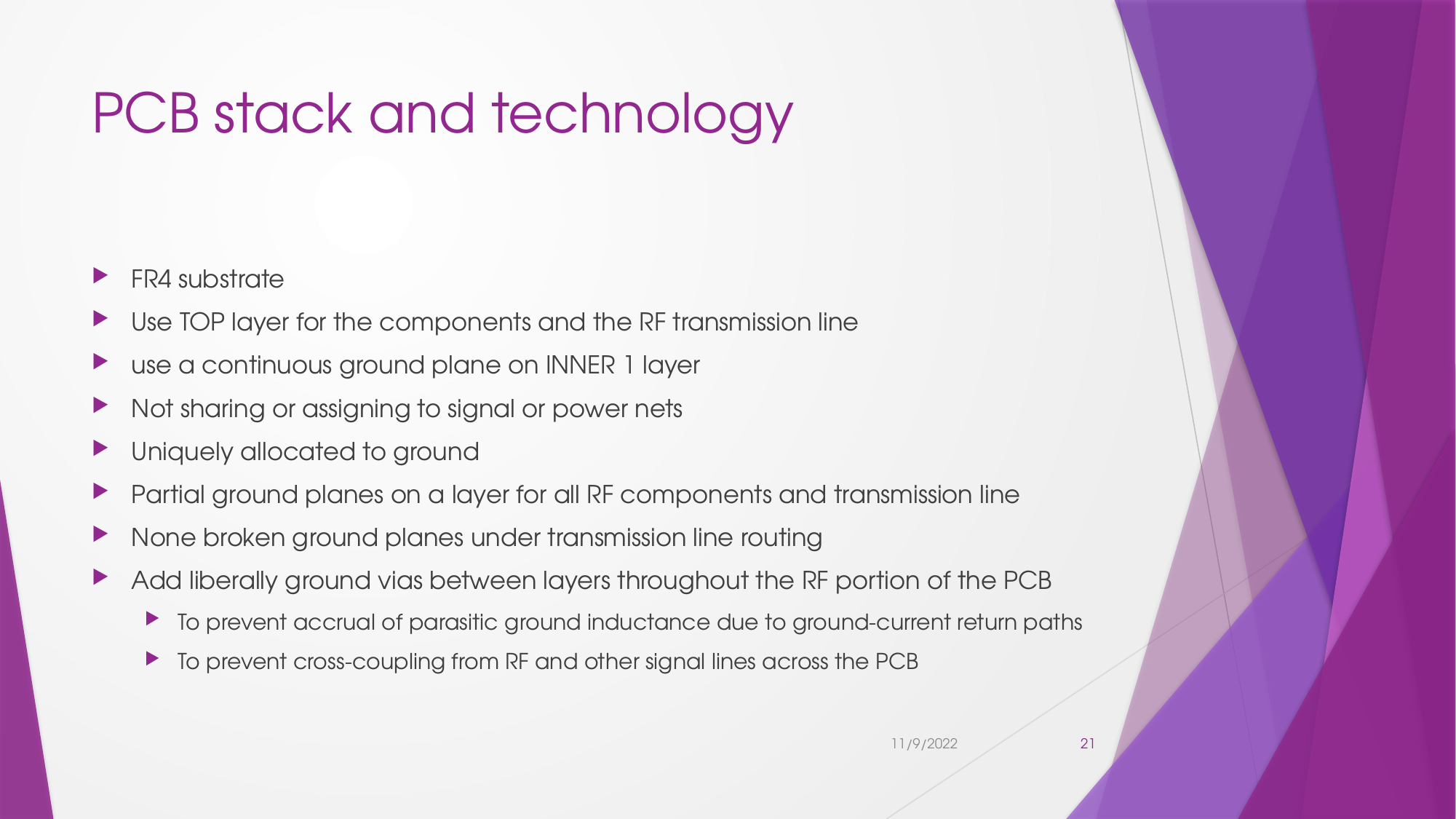

# PCB stack and technology
FR4 substrate
Use TOP layer for the components and the RF transmission line
use a continuous ground plane on INNER 1 layer
Not sharing or assigning to signal or power nets
Uniquely allocated to ground
Partial ground planes on a layer for all RF components and transmission line
None broken ground planes under transmission line routing
Add liberally ground vias between layers throughout the RF portion of the PCB
To prevent accrual of parasitic ground inductance due to ground-current return paths
To prevent cross-coupling from RF and other signal lines across the PCB

11/9/2022
21